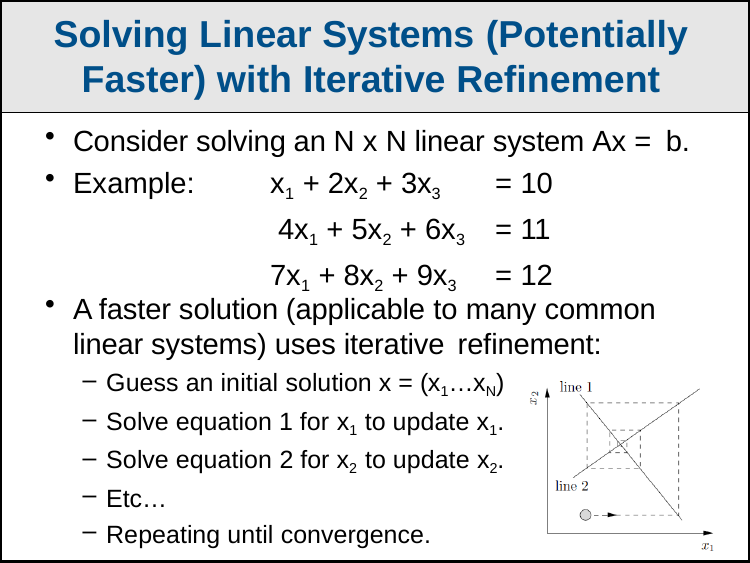

Solving Linear Systems (Potentially
Faster) with Iterative Refinement
Consider solving an N x N linear system Ax = b.
x1  + 2x2 + 3x3	= 10  4x1  + 5x2 + 6x3	= 11
7x1  + 8x2 + 9x3	= 12
Example:
A faster solution (applicable to many common  linear systems) uses iterative refinement:
Guess an initial solution x = (x1…xN)
Solve equation 1 for x1  to update x1.
Solve equation 2 for x2  to update x2.
Etc…
Repeating until convergence.